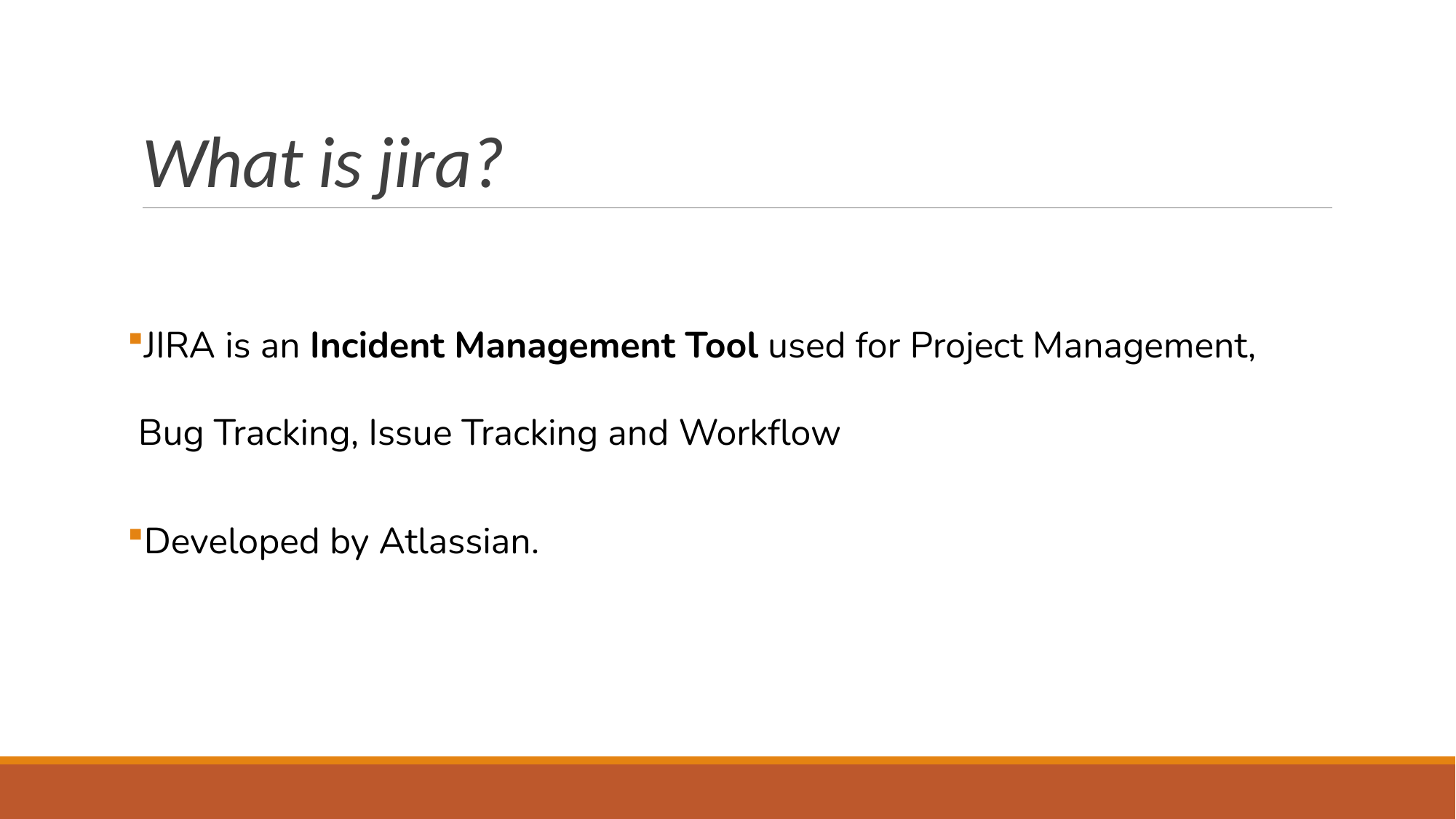

# What is jira?
JIRA is an Incident Management Tool used for Project Management, Bug Tracking, Issue Tracking and Workflow
Developed by Atlassian.